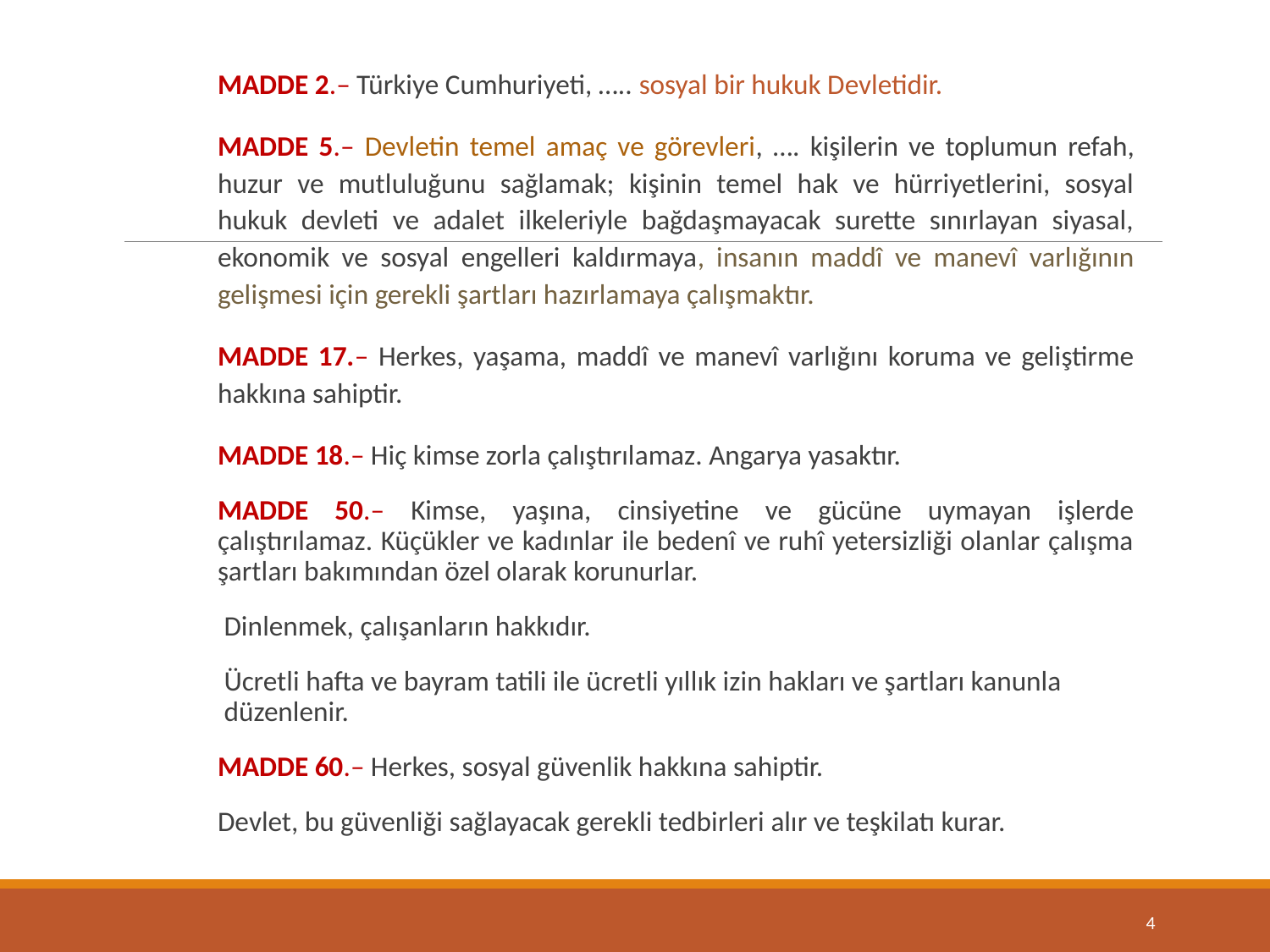

MADDE 2.– Türkiye Cumhuriyeti, ….. sosyal bir hukuk Devletidir.
MADDE 5.– Devletin temel amaç ve görevleri, …. kişilerin ve toplumun refah, huzur ve mutluluğunu sağlamak; kişinin temel hak ve hürriyetlerini, sosyal hukuk devleti ve adalet ilkeleriyle bağdaşmayacak surette sınırlayan siyasal, ekonomik ve sosyal engelleri kaldırmaya, insanın maddî ve manevî varlığının gelişmesi için gerekli şartları hazırlamaya çalışmaktır.
MADDE 17.– Herkes, yaşama, maddî ve manevî varlığını koruma ve geliştirme hakkına sahiptir.
MADDE 18.– Hiç kimse zorla çalıştırılamaz. Angarya yasaktır.
MADDE 50.– Kimse, yaşına, cinsiyetine ve gücüne uymayan işlerde çalıştırılamaz. Küçükler ve kadınlar ile bedenî ve ruhî yetersizliği olanlar çalışma şartları bakımından özel olarak korunurlar.
Dinlenmek, çalışanların hakkıdır.
Ücretli hafta ve bayram tatili ile ücretli yıllık izin hakları ve şartları kanunla düzenlenir.
MADDE 60.– Herkes, sosyal güvenlik hakkına sahiptir.
Devlet, bu güvenliği sağlayacak gerekli tedbirleri alır ve teşkilatı kurar.

4